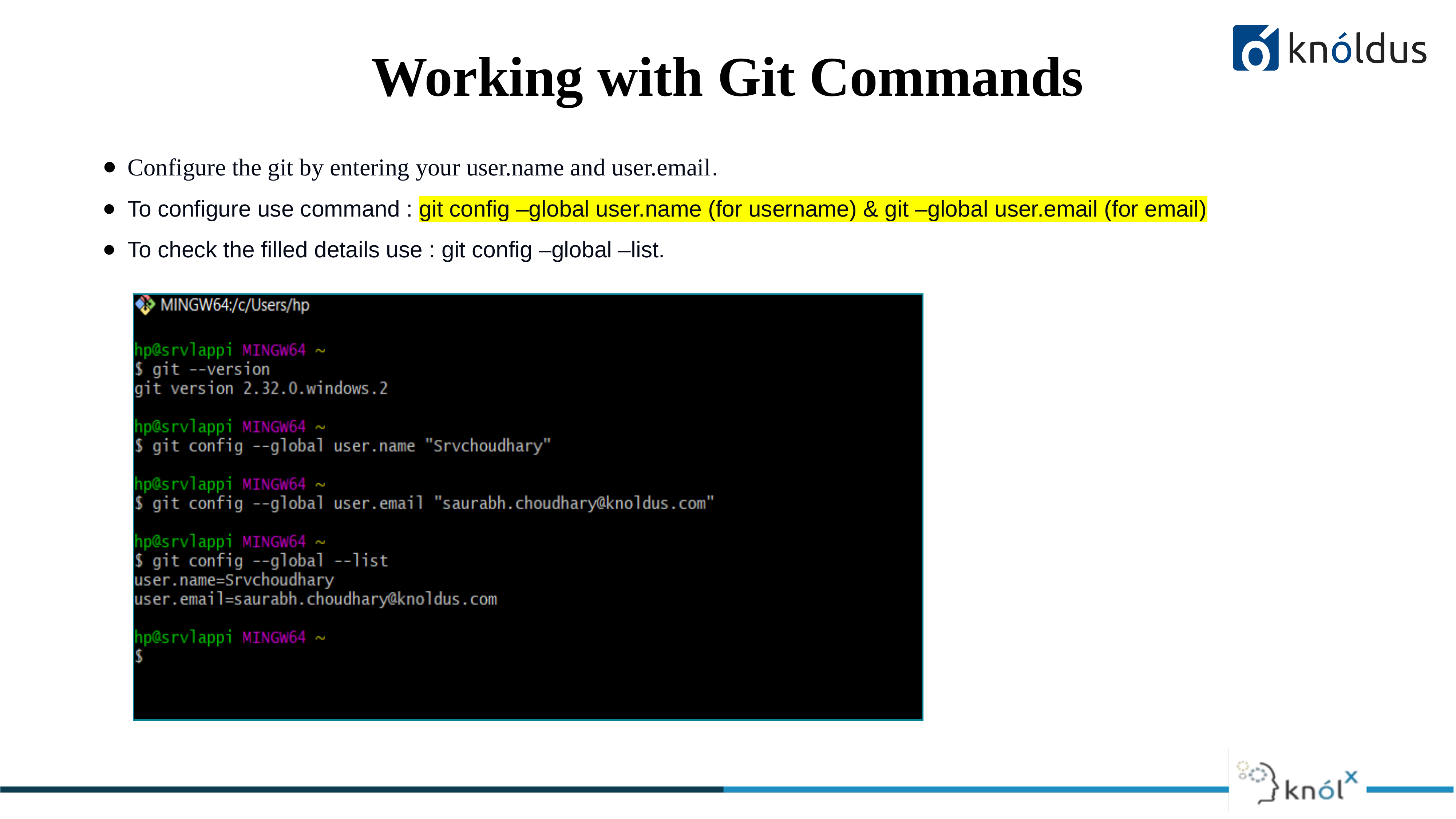

Working with Git Commands
Configure the git by entering your user.name and user.email.
To configure use command : git config –global user.name (for username) & git –global user.email (for email)
To check the filled details use : git config –global –list.